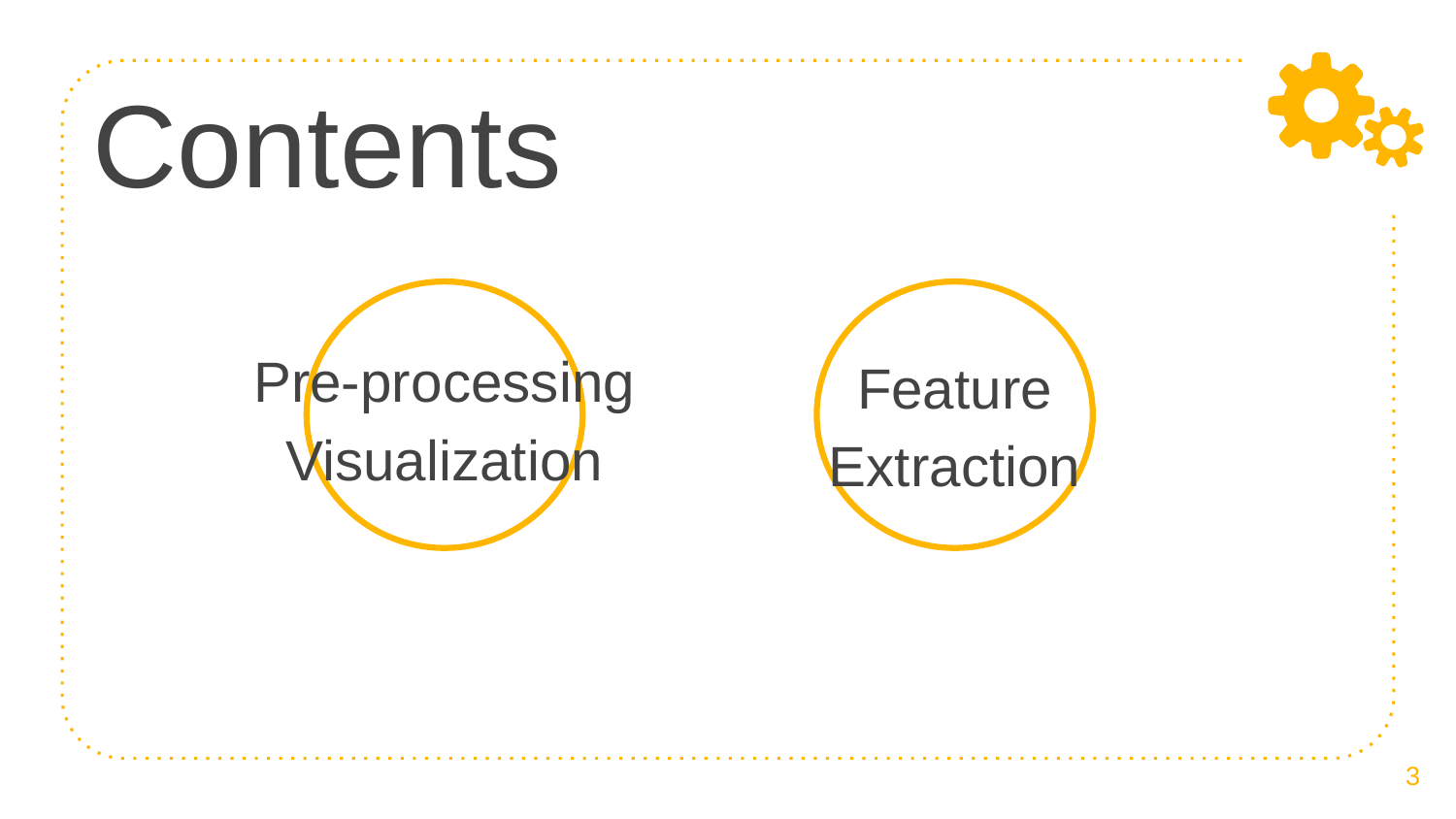

# Contents

Pre-processing
Visualization
Feature Extraction

3